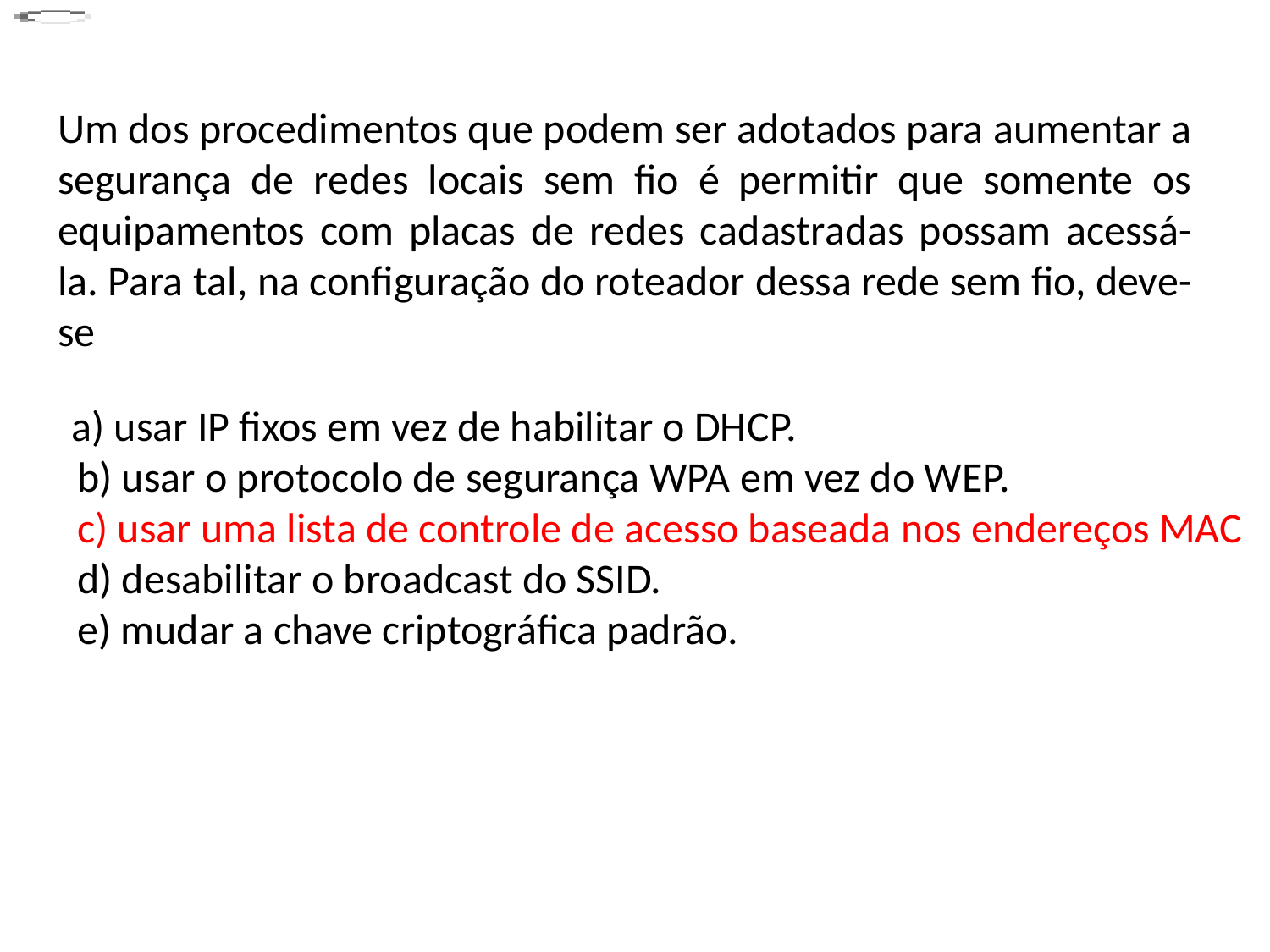

Um dos procedimentos que podem ser adotados para aumentar a segurança de redes locais sem fio é permitir que somente os equipamentos com placas de redes cadastradas possam acessá-la. Para tal, na configuração do roteador dessa rede sem fio, deve-se

 a) usar IP fixos em vez de habilitar o DHCP.
 b) usar o protocolo de segurança WPA em vez do WEP.
 c) usar uma lista de controle de acesso baseada nos endereços MAC
 d) desabilitar o broadcast do SSID.
 e) mudar a chave criptográfica padrão.